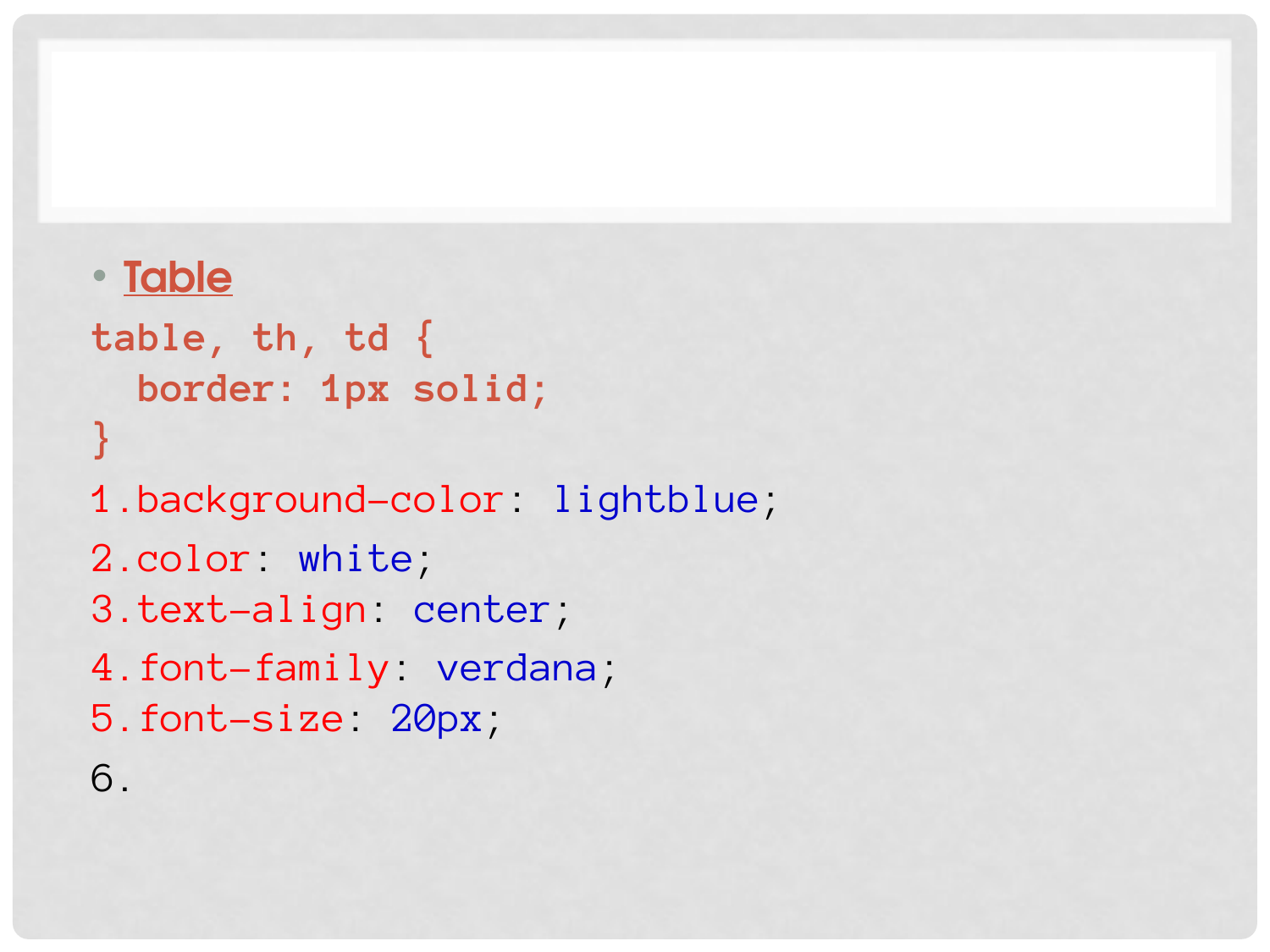

Table
table, th, td {
  border: 1px solid;
}
1.background-color: lightblue;
2.color: white;
3.text-align: center;
4.font-family: verdana;
5.font-size: 20px;
6.